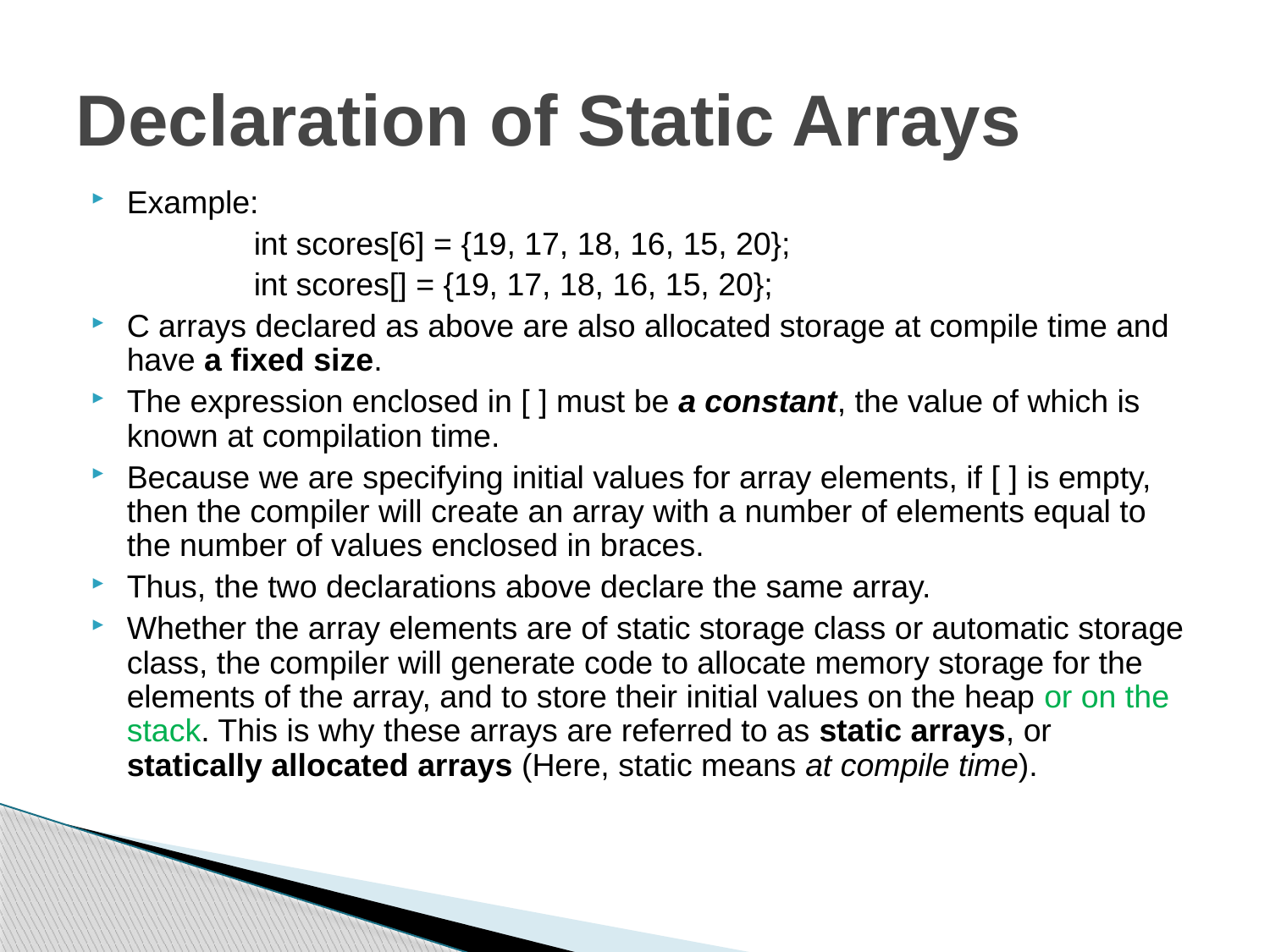

# Declaration of Static Arrays
Example:
		int scores[6] = {19, 17, 18, 16, 15, 20};
		int scores[] = {19, 17, 18, 16, 15, 20};
C arrays declared as above are also allocated storage at compile time and have a fixed size.
The expression enclosed in [ ] must be a constant, the value of which is known at compilation time.
Because we are specifying initial values for array elements, if [ ] is empty, then the compiler will create an array with a number of elements equal to the number of values enclosed in braces.
Thus, the two declarations above declare the same array.
Whether the array elements are of static storage class or automatic storage class, the compiler will generate code to allocate memory storage for the elements of the array, and to store their initial values on the heap or on the stack. This is why these arrays are referred to as static arrays, or statically allocated arrays (Here, static means at compile time).